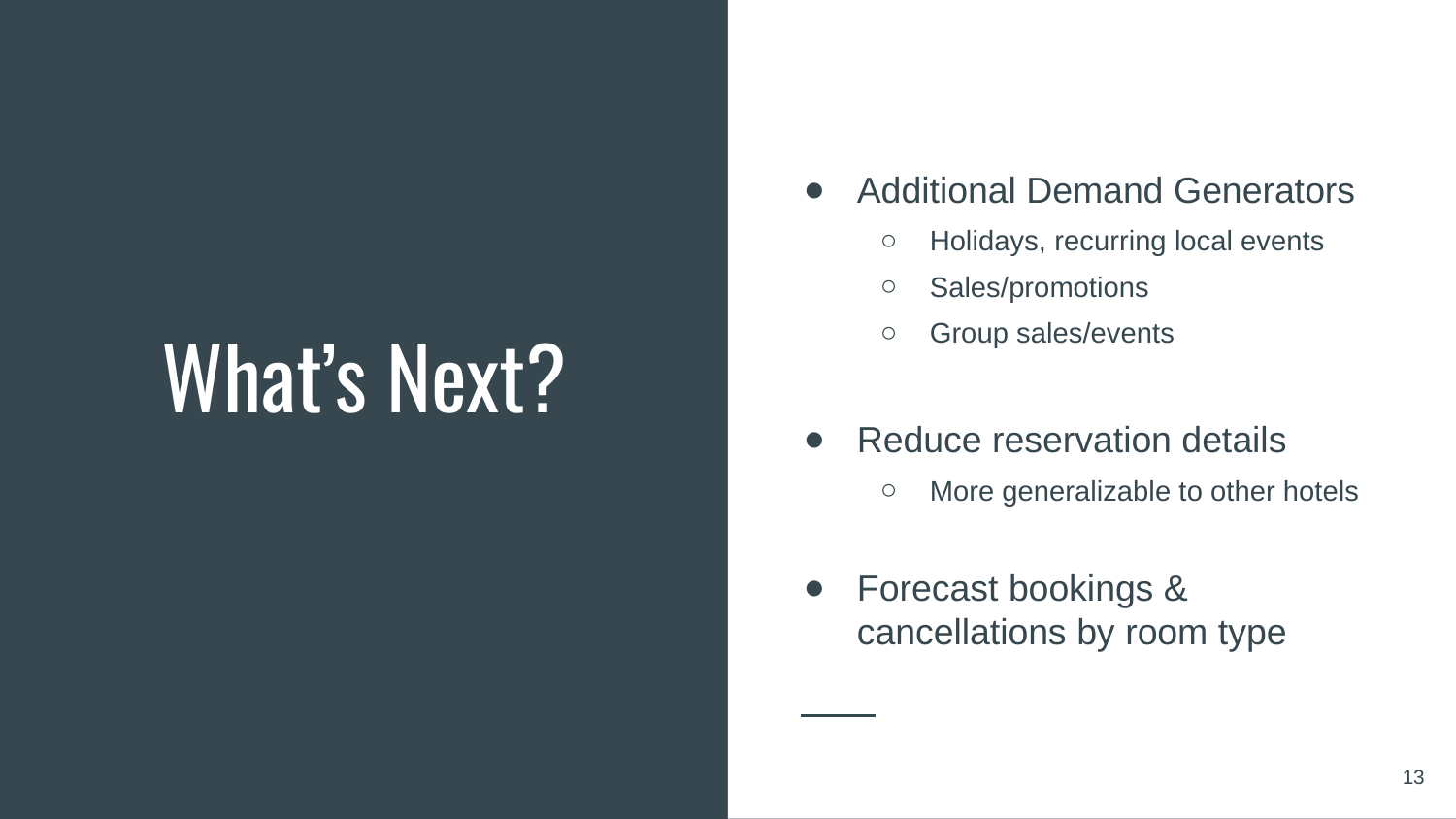

Additional Demand Generators
Holidays, recurring local events
Sales/promotions
Group sales/events

Reduce reservation details
More generalizable to other hotels

Forecast bookings & cancellations by room type
# What’s Next?
13